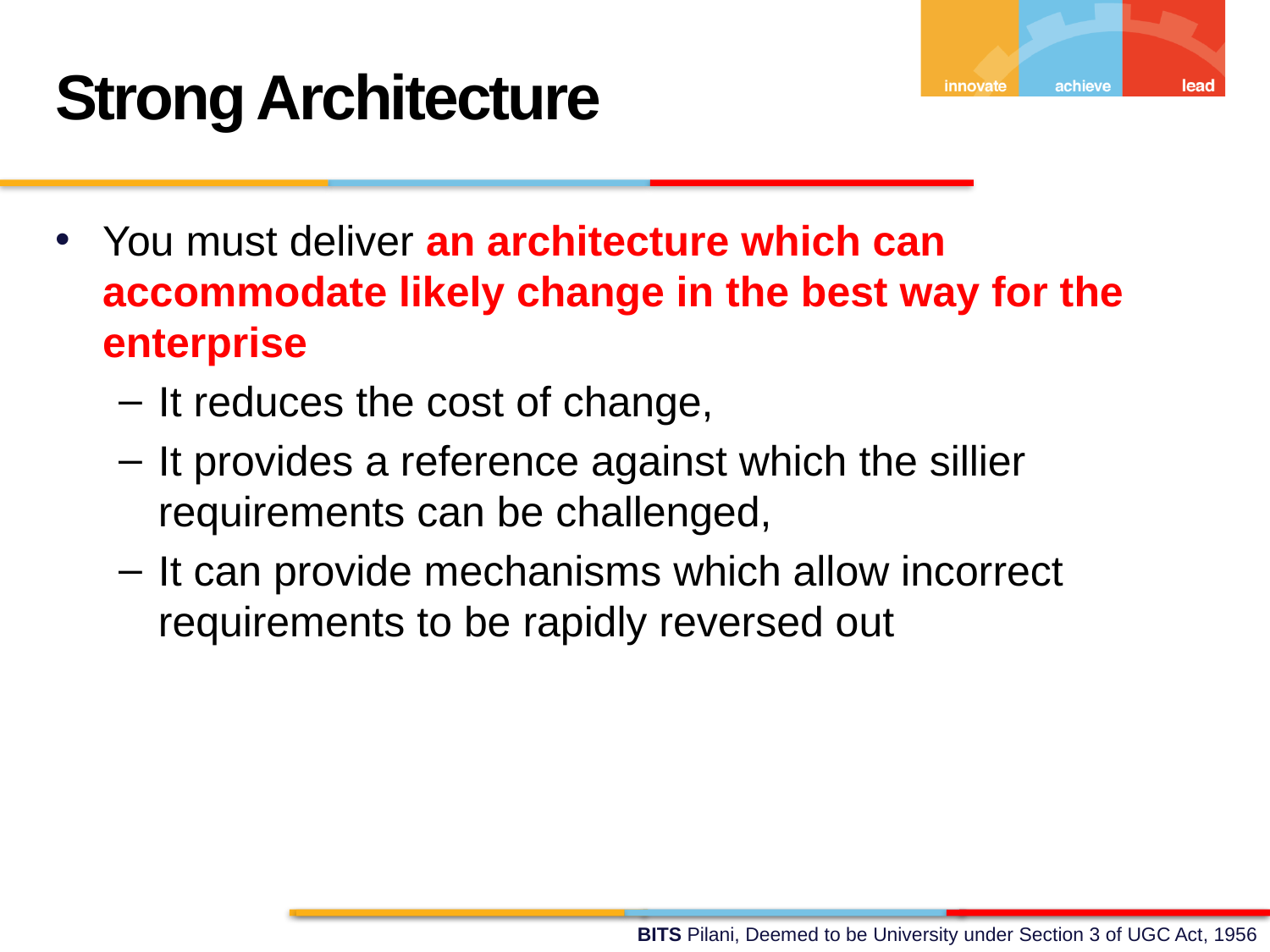

Strong Architecture
You must deliver an architecture which can accommodate likely change in the best way for the enterprise
It reduces the cost of change,
It provides a reference against which the sillier requirements can be challenged,
It can provide mechanisms which allow incorrect requirements to be rapidly reversed out